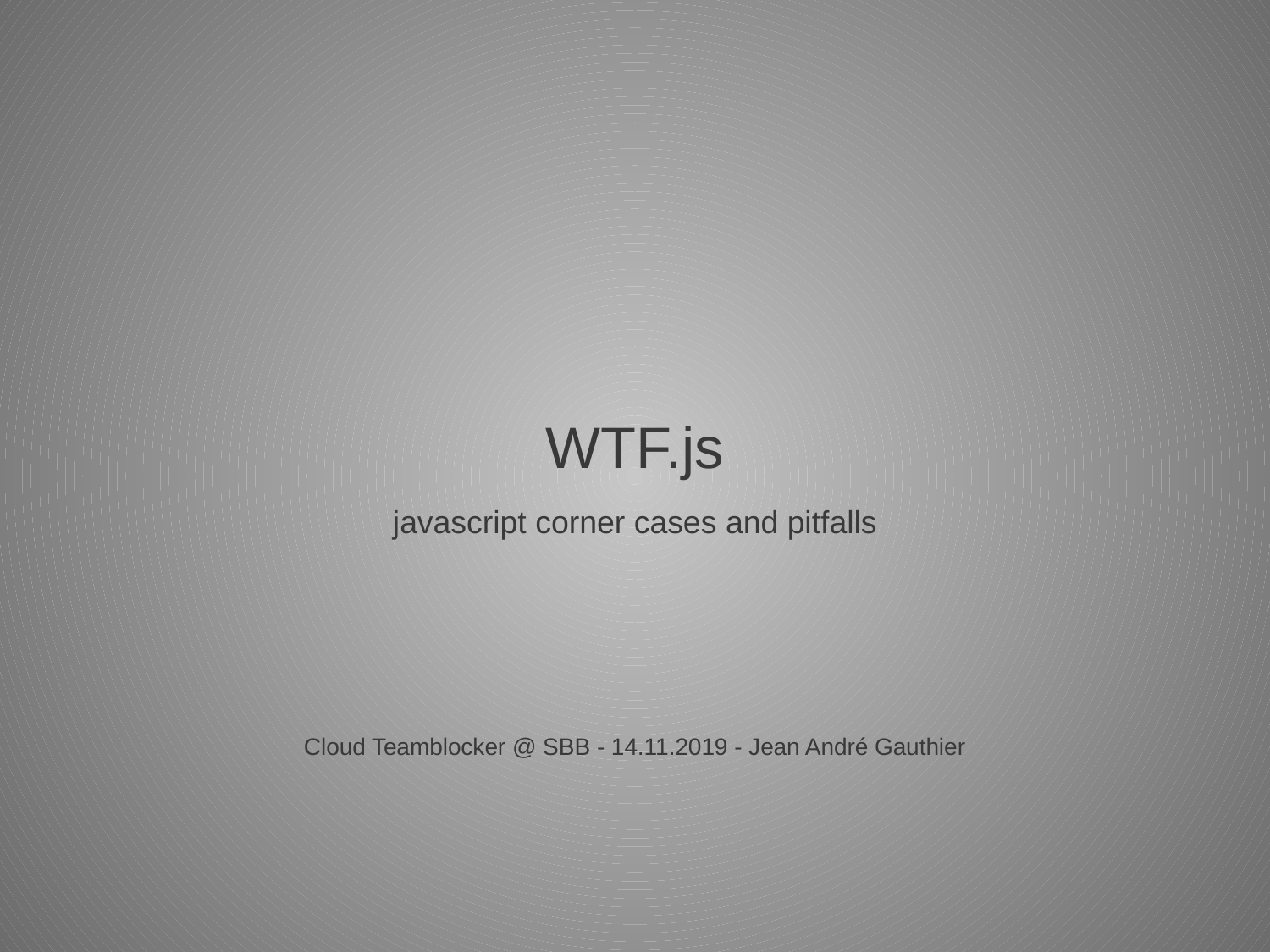

# WTF.js
javascript corner cases and pitfalls
Cloud Teamblocker @ SBB - 14.11.2019 - Jean André Gauthier